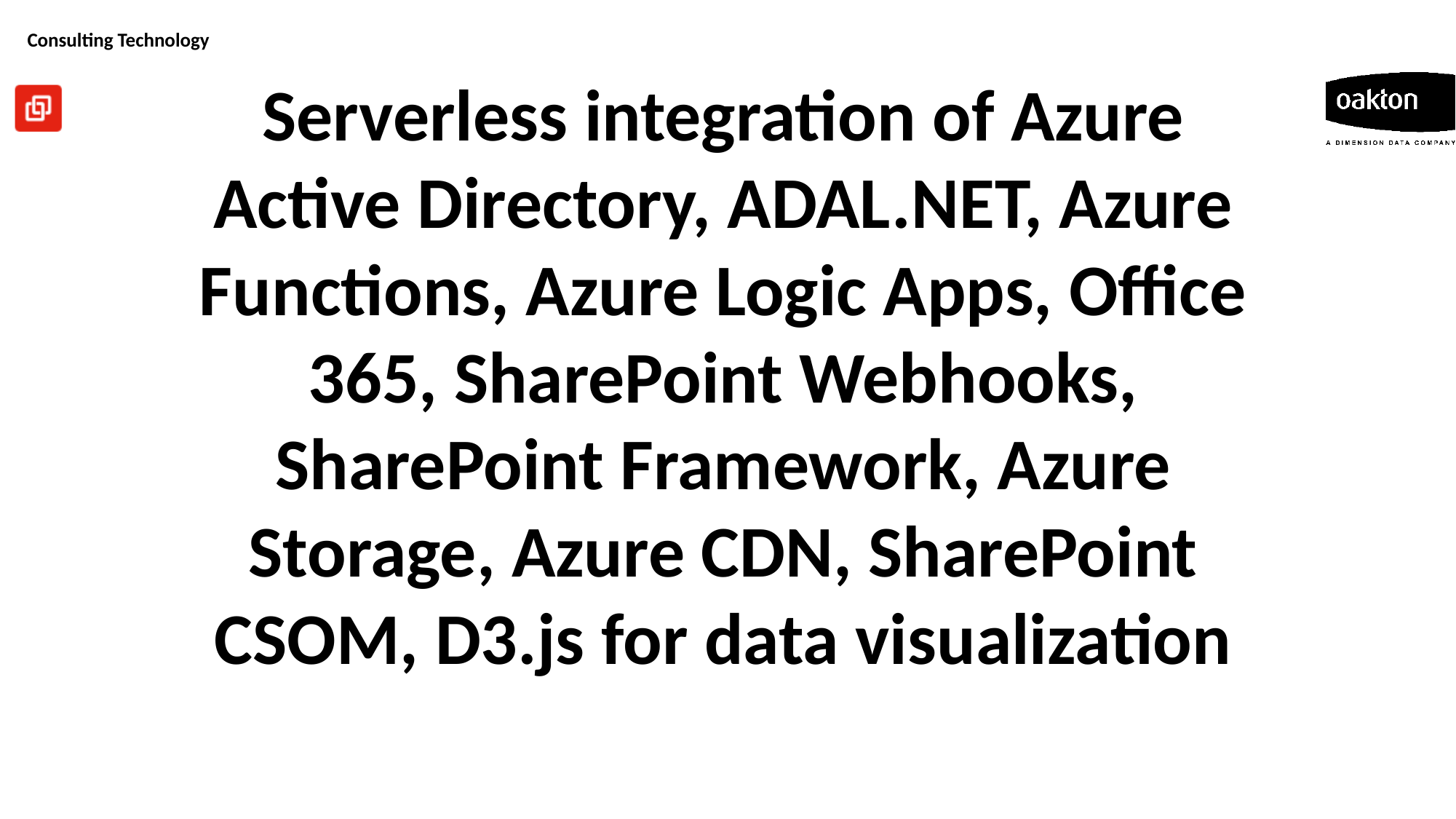

# Serverless integration of Azure Active Directory, ADAL.NET, Azure Functions, Azure Logic Apps, Office 365, SharePoint Webhooks, SharePoint Framework, Azure Storage, Azure CDN, SharePoint CSOM, D3.js for data visualization